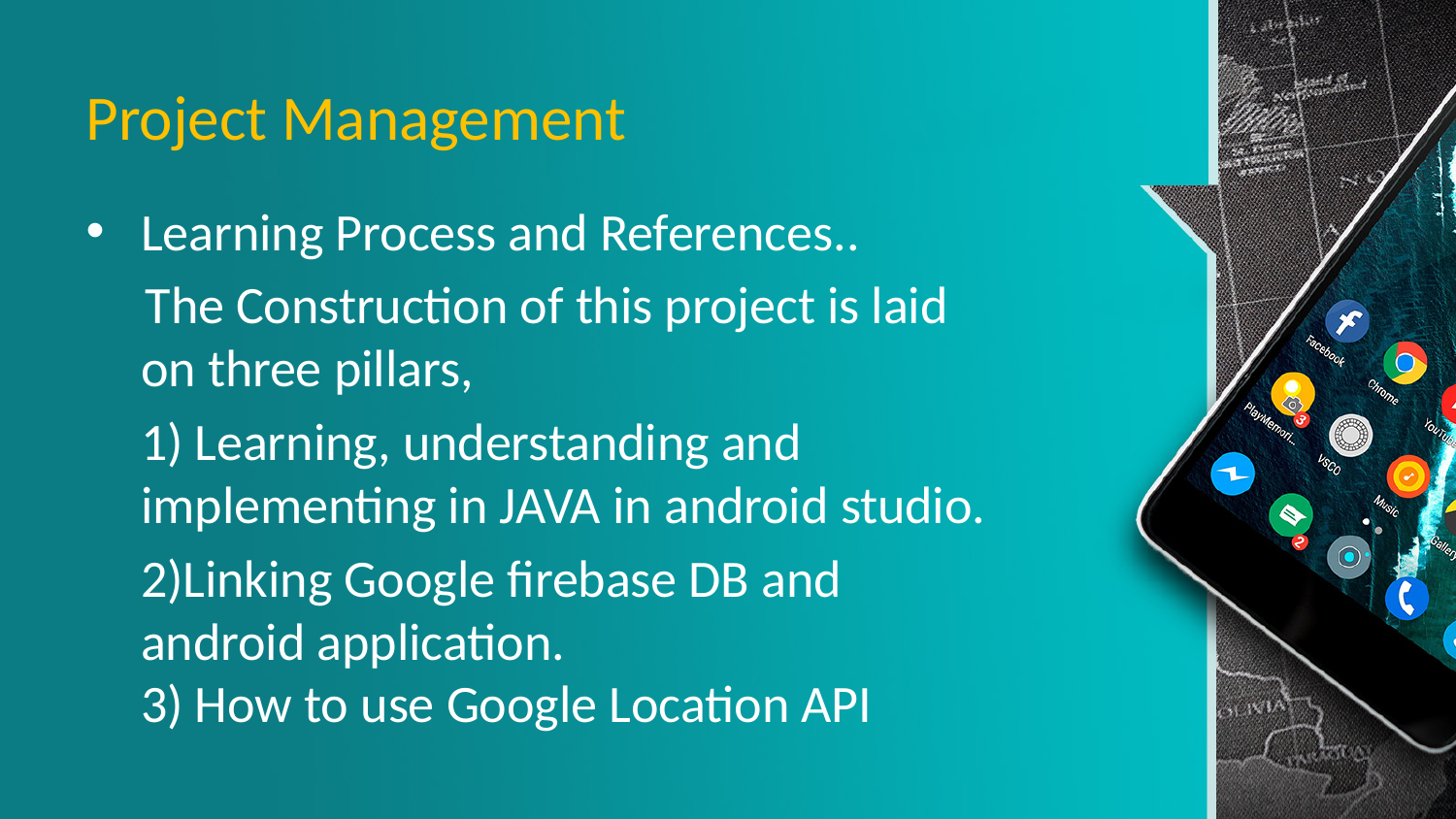

# Project Management
Learning Process and References..
     The Construction of this project is laid on three pillars,
  	1) Learning, understanding and implementing in JAVA in android studio.
	2)Linking Google firebase DB and android application.
3) How to use Google Location API